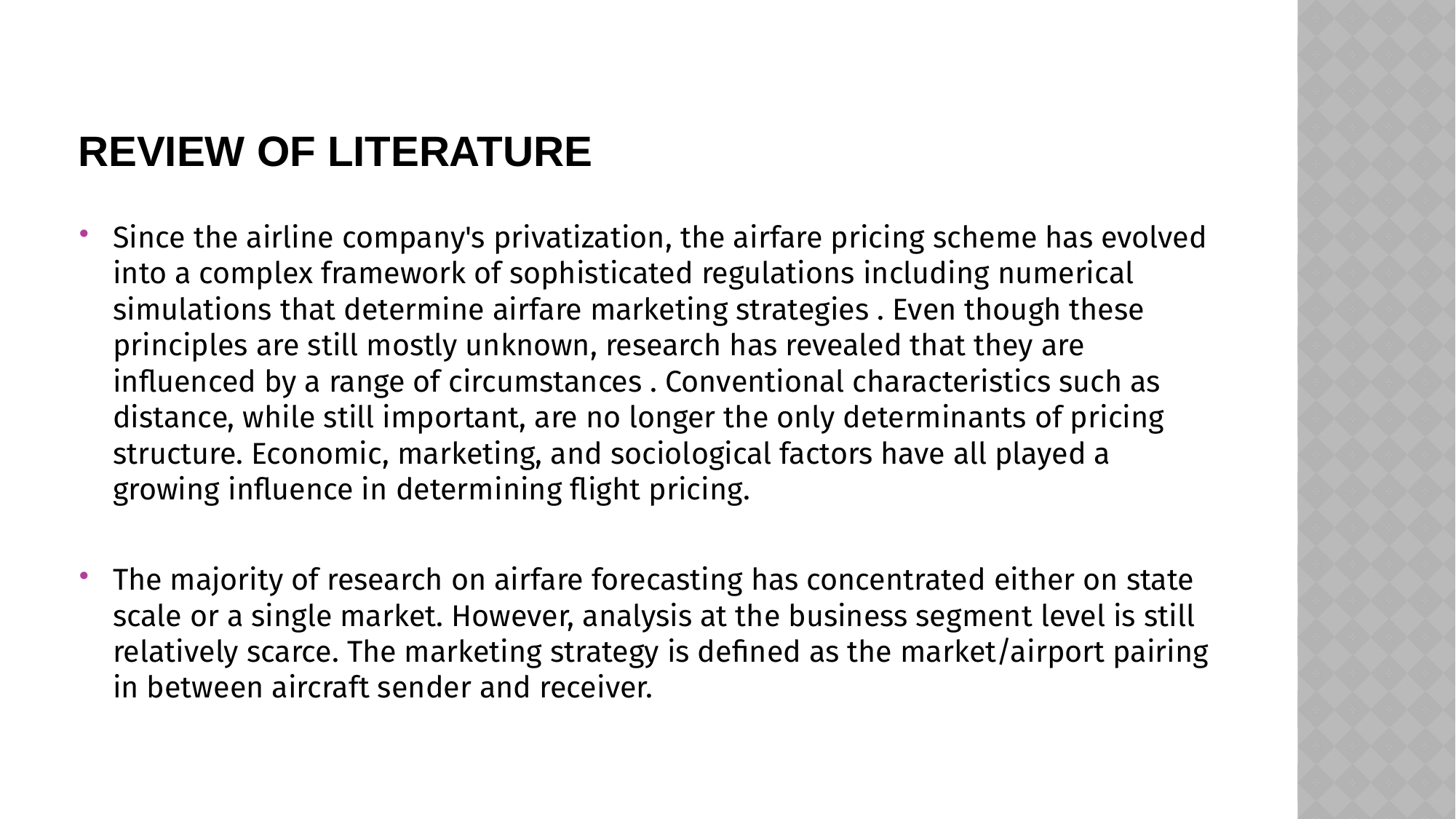

# Review of Literature
Since the airline company's privatization, the airfare pricing scheme has evolved into a complex framework of sophisticated regulations including numerical simulations that determine airfare marketing strategies . Even though these principles are still mostly unknown, research has revealed that they are influenced by a range of circumstances . Conventional characteristics such as distance, while still important, are no longer the only determinants of pricing structure. Economic, marketing, and sociological factors have all played a growing influence in determining flight pricing.

The majority of research on airfare forecasting has concentrated either on state scale or a single market. However, analysis at the business segment level is still relatively scarce. The marketing strategy is defined as the market/airport pairing in between aircraft sender and receiver.